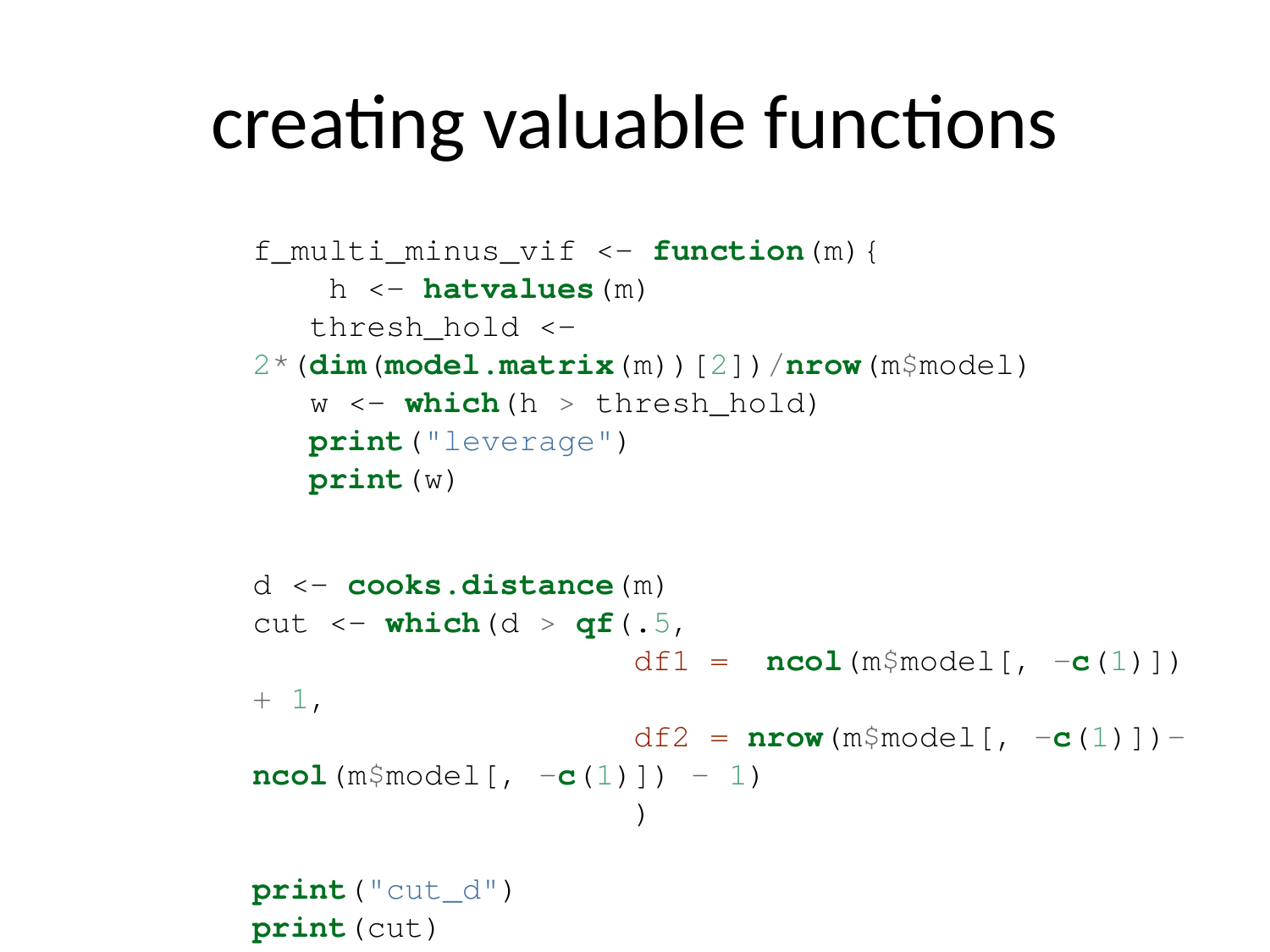

# creating valuable functions
f_multi_minus_vif <- function(m){
    h <- hatvalues(m)
   thresh_hold <- 2*(dim(model.matrix(m))[2])/nrow(m$model)
   w <- which(h > thresh_hold)
   print("leverage")
   print(w)
d <- cooks.distance(m)
cut <- which(d > qf(.5,
                    df1 =  ncol(m$model[, -c(1)]) + 1,
                    df2 = nrow(m$model[, -c(1)])-ncol(m$model[, -c(1)]) - 1)
                    )
print("cut_d")
print(cut)
dfits<- dffits(m)
cut_fits <- which(
  abs(dfits) > 2*sqrt((ncol(m$model[, -c(1)]) + 1)/nrow(m$model[, -c(1)]))
  )
print("cut_fits")
print(cut_fits)
df_b <- dfbetas(m)
cut_b <- which(
  abs(df_b[,1]) > 2/sqrt(nrow(m$model[, -c(1)]))
  )
print("cut_beta")
print(cut_b)
print("lev + cut_b")
lev_cut_b <- intersect(w, cut_b)
print(lev_cut_b)
print("lev + cut_fits")
 lev_cut_fits<- intersect(w, cut_fits)
print(lev_cut_fits)
print(" lev + cut_d")
w_cut <- intersect(w, cut)
print(w_cut )
print("b + fits")
b_cut_fits <- intersect(cut_b, cut_fits)
print(b_cut_fits)
print("d + b")
d_b <-intersect(cut_b, cut)
print(d_b)
print("d + fits")
d_fits <- intersect(cut, cut_fits)
print(d_fits)
print(" all outliers intersect")
all_intersection <- intersect(intersect(cut, cut_fits), cut_b)
print(all_intersection )
ls <- list(lev_cut_b, lev_cut_fits, w_cut, b_cut_fits, d_b, d_fits, all_intersection)
print(psych::pairs.panels(m$model[, -c(1)], density = TRUE))
print(plot(m))
print(anova(m))
return(ls)
}
f_multi_diagnostic<- function(m){
ls <- f_multi_minus_vif(m)
v <- car::vif(m)
print("VIF")
print(v)
return(ls)
}